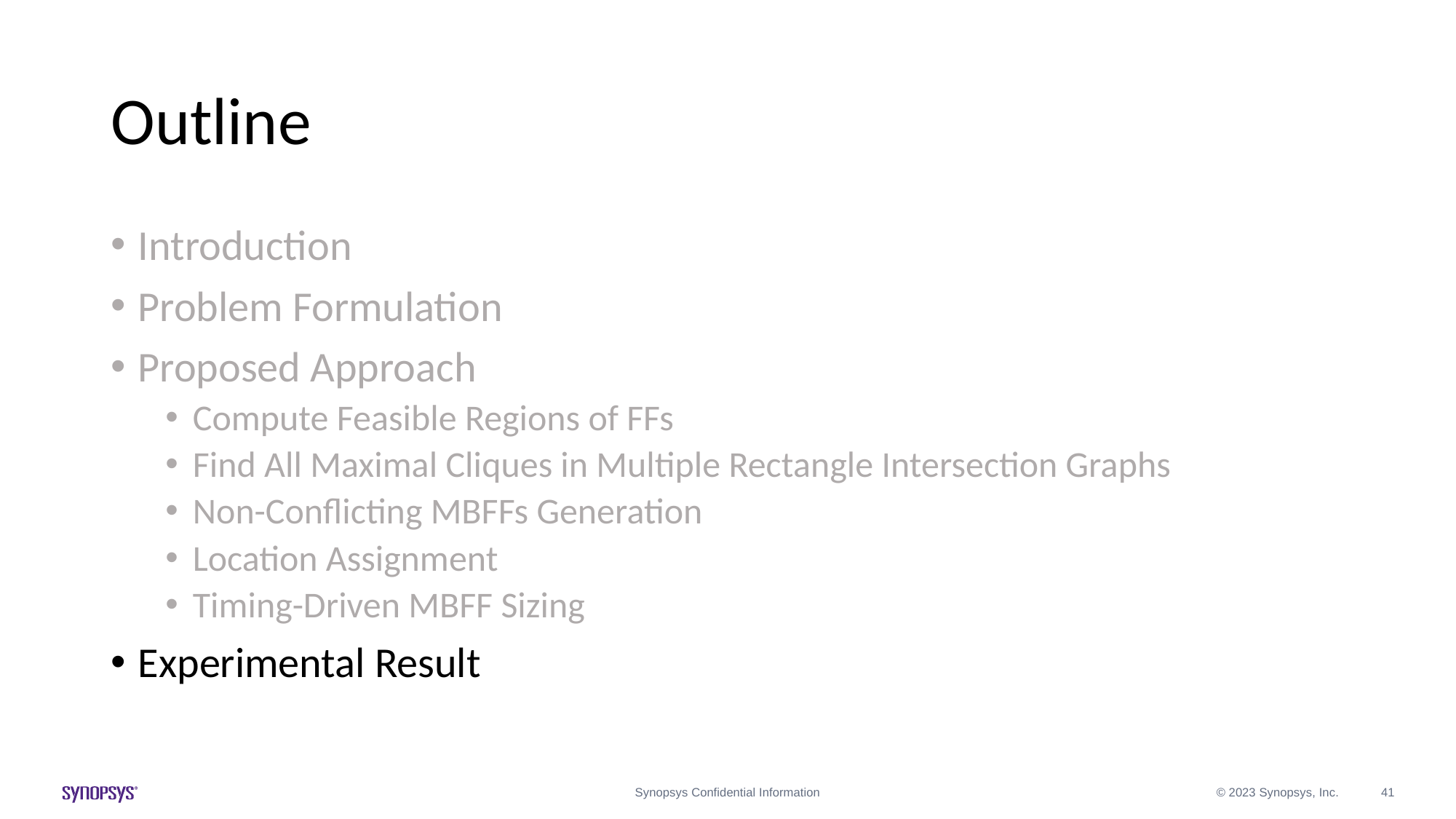

# Outline
Introduction
Problem Formulation
Proposed Approach
Compute Feasible Regions of FFs
Find All Maximal Cliques in Multiple Rectangle Intersection Graphs
Non-Conflicting MBFFs Generation
Location Assignment
Timing-Driven MBFF Sizing
Experimental Result